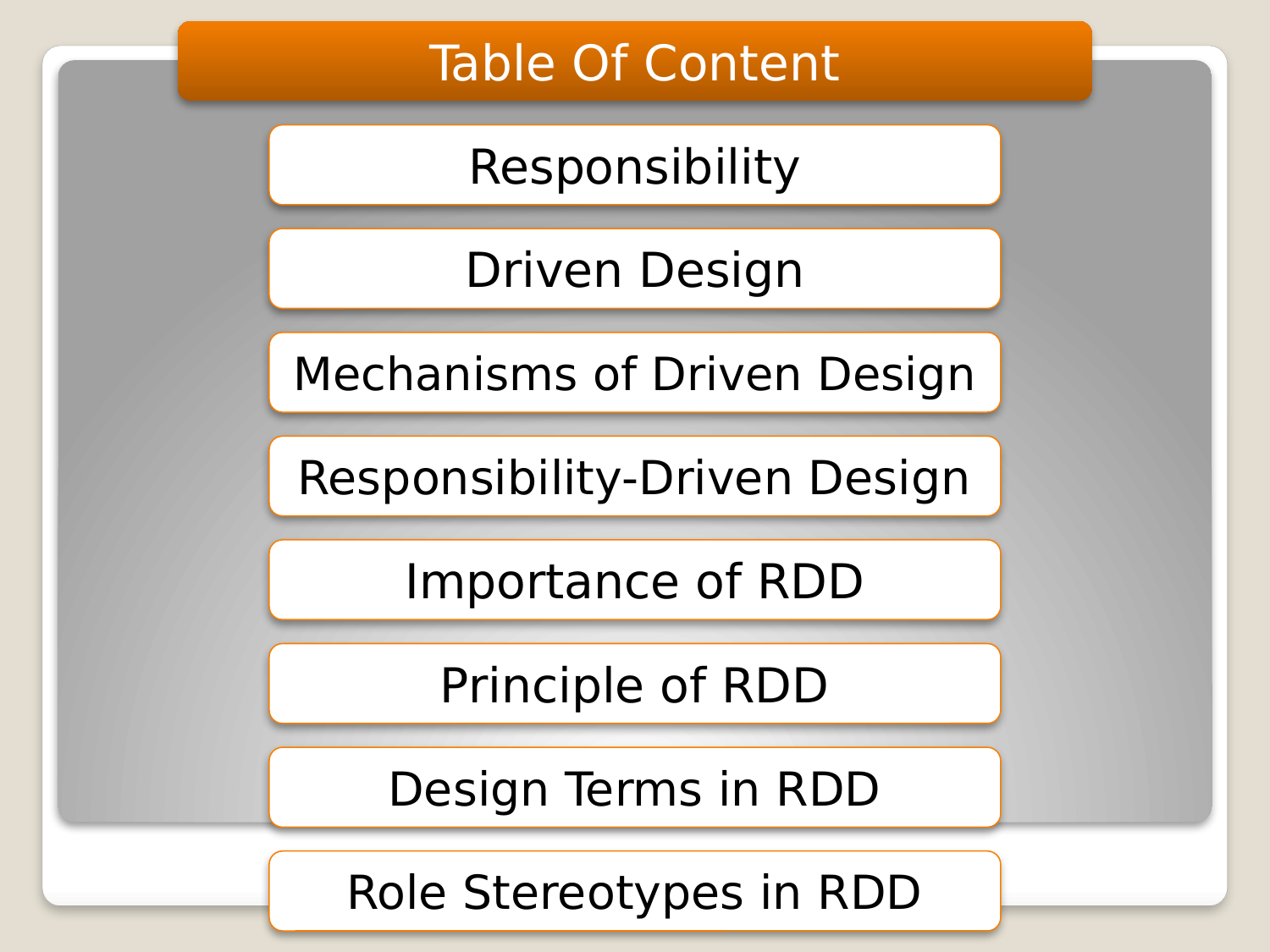

Table Of Content
Responsibility
Driven Design
Mechanisms of Driven Design
Responsibility-Driven Design
Importance of RDD
Principle of RDD
Design Terms in RDD
Role Stereotypes in RDD